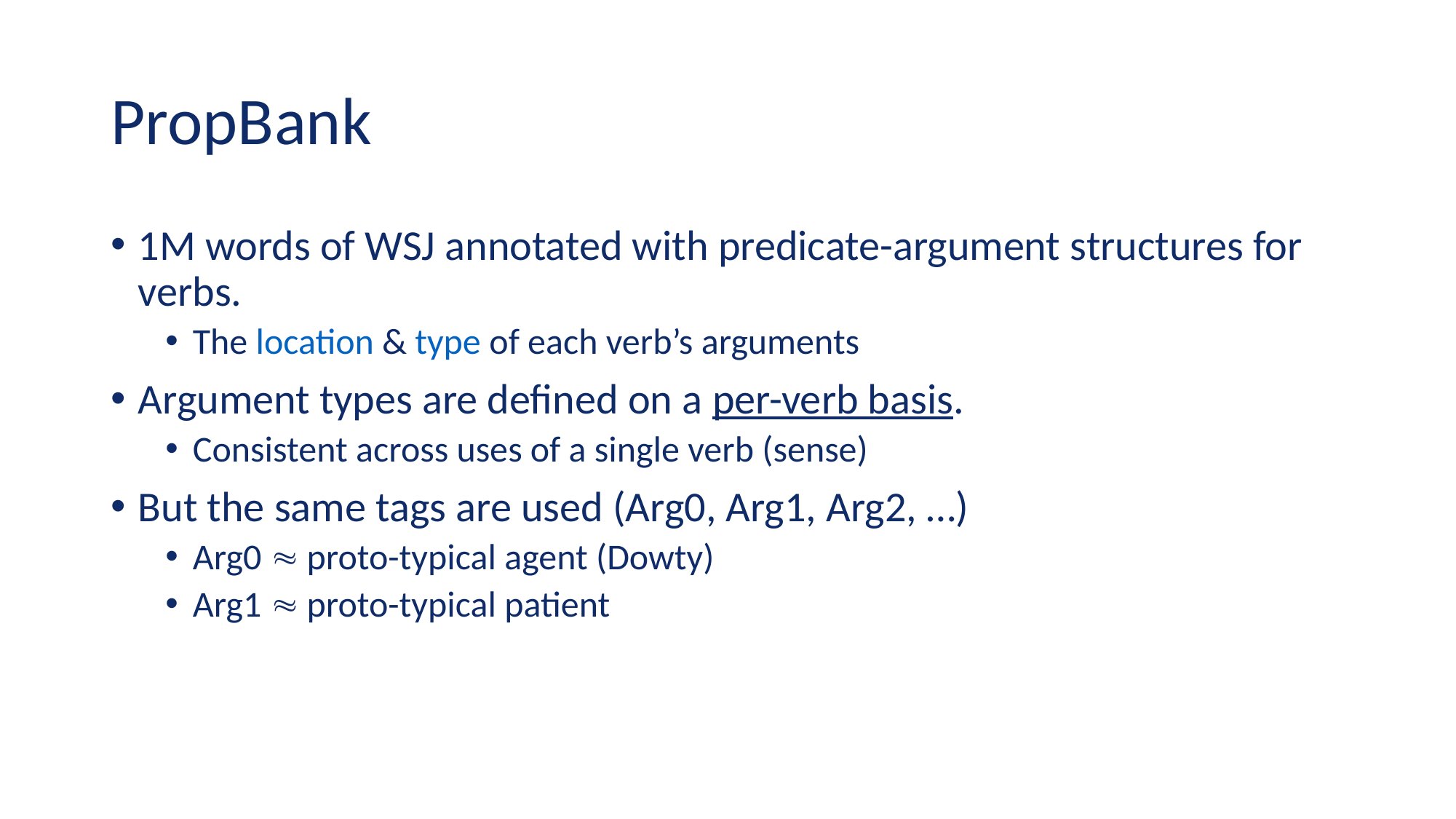

# PropBank
1M words of WSJ annotated with predicate-argument structures for verbs.
The location & type of each verb’s arguments
Argument types are defined on a per-verb basis.
Consistent across uses of a single verb (sense)
But the same tags are used (Arg0, Arg1, Arg2, …)
Arg0 ≈ proto-typical agent (Dowty)
Arg1 ≈ proto-typical patient